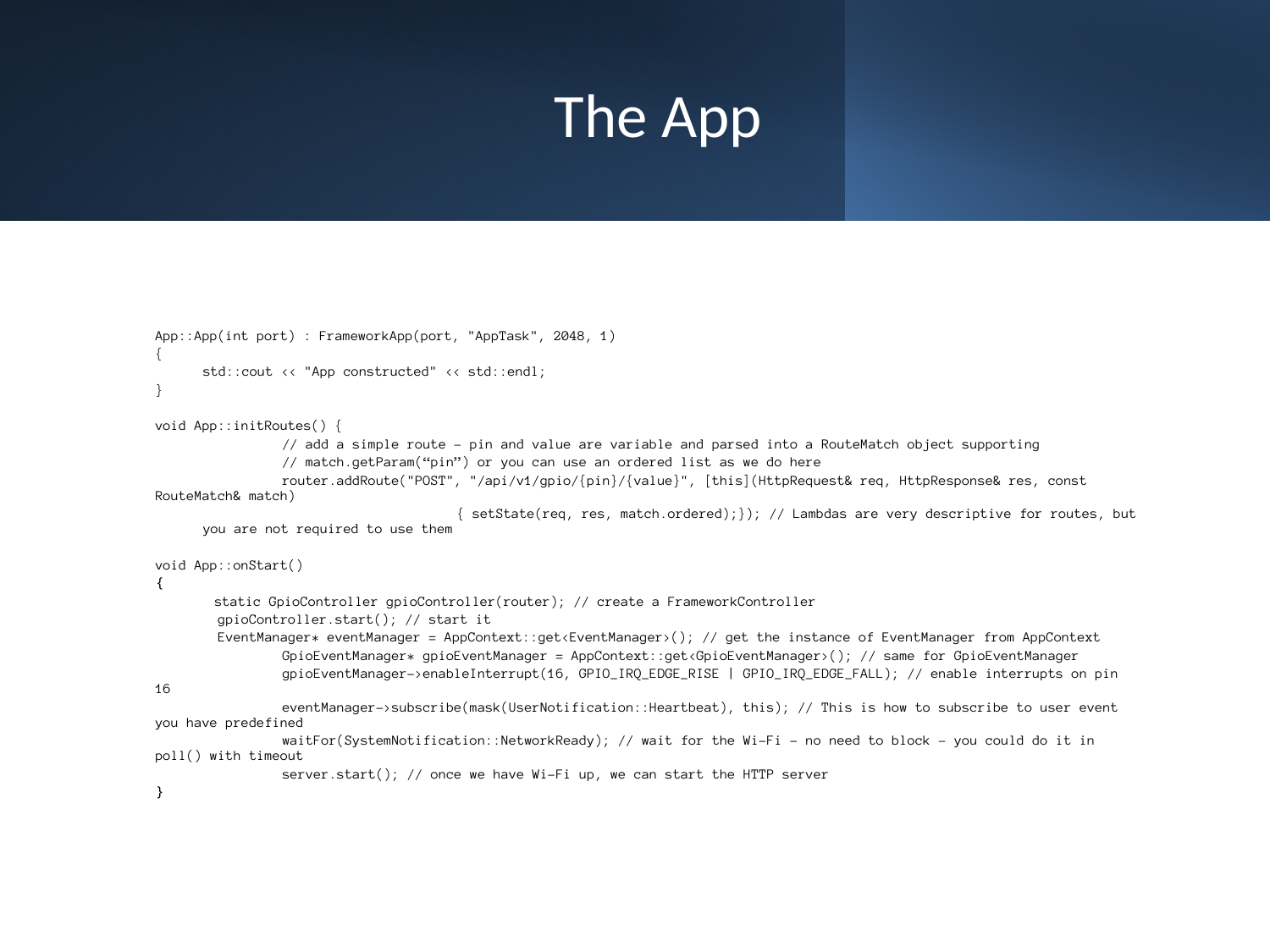

# The App
App::App(int port) : FrameworkApp(port, "AppTask", 2048, 1)
{
	std::cout << "App constructed" << std::endl;
}

void App::initRoutes() {
	// add a simple route – pin and value are variable and parsed into a RouteMatch object supporting
	// match.getParam(“pin”) or you can use an ordered list as we do here
	router.addRoute("POST", "/api/v1/gpio/{pin}/{value}", [this](HttpRequest& req, HttpResponse& res, const RouteMatch& match)
			{ setState(req, res, match.ordered);}); // Lambdas are very descriptive for routes, but you are not required to use them

void App::onStart()
{
       static GpioController gpioController(router); // create a FrameworkController
        gpioController.start(); // start it
        EventManager* eventManager = AppContext::get<EventManager>(); // get the instance of EventManager from AppContext
	GpioEventManager* gpioEventManager = AppContext::get<GpioEventManager>(); // same for GpioEventManager
	gpioEventManager->enableInterrupt(16, GPIO_IRQ_EDGE_RISE | GPIO_IRQ_EDGE_FALL); // enable interrupts on pin 16
	eventManager->subscribe(mask(UserNotification::Heartbeat), this); // This is how to subscribe to user event you have predefined
	waitFor(SystemNotification::NetworkReady); // wait for the Wi-Fi - no need to block – you could do it in poll() with timeout
	server.start(); // once we have Wi-Fi up, we can start the HTTP server
}